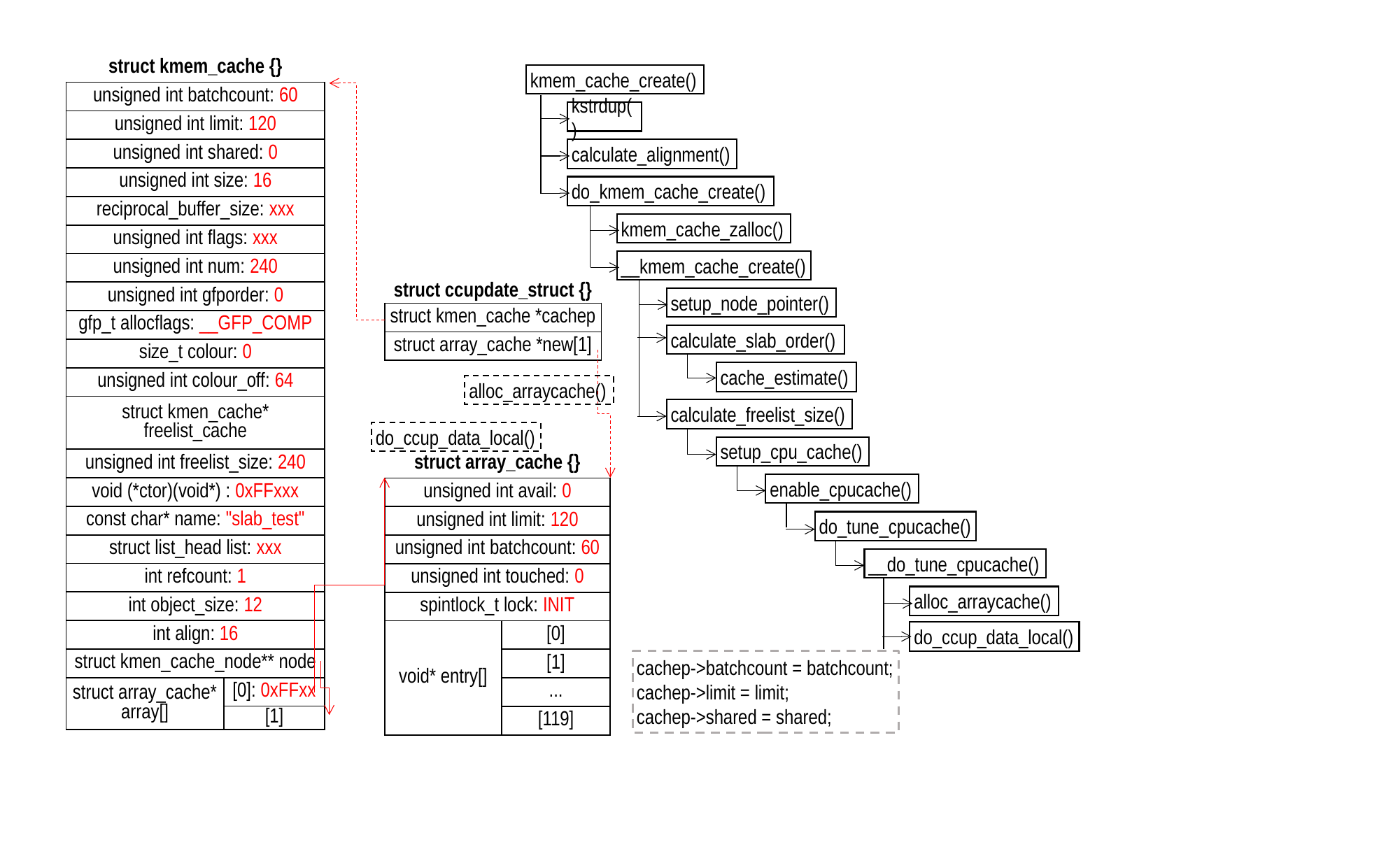

| struct kmem\_cache {} |  |
| --- | --- |
| unsigned int batchcount: 60 |  |
| unsigned int limit: 120 |  |
| unsigned int shared: 0 |  |
| unsigned int size: 16 |  |
| reciprocal\_buffer\_size: xxx |  |
| unsigned int flags: xxx |  |
| unsigned int num: 240 |  |
| unsigned int gfporder: 0 |  |
| gfp\_t allocflags: \_\_GFP\_COMP |  |
| size\_t colour: 0 |  |
| unsigned int colour\_off: 64 |  |
| struct kmen\_cache\* freelist\_cache |  |
| unsigned int freelist\_size: 240 |  |
| void (\*ctor)(void\*) : 0xFFxxx |  |
| const char\* name: "slab\_test" |  |
| struct list\_head list: xxx |  |
| int refcount: 1 |  |
| int object\_size: 12 |  |
| int align: 16 |  |
| struct kmen\_cache\_node\*\* node |  |
| struct array\_cache\* array[] | [0]: 0xFFxx |
|  | [1] |
kmem_cache_create()
kstrdup()
calculate_alignment()
do_kmem_cache_create()
kmem_cache_zalloc()
__kmem_cache_create()
| struct ccupdate\_struct {} |  |
| --- | --- |
| struct kmen\_cache \*cachep |  |
| struct array\_cache \*new[1] |  |
setup_node_pointer()
calculate_slab_order()
cache_estimate()
alloc_arraycache()
calculate_freelist_size()
do_ccup_data_local()
setup_cpu_cache()
| struct array\_cache {} |  |
| --- | --- |
| unsigned int avail: 0 |  |
| unsigned int limit: 120 |  |
| unsigned int batchcount: 60 |  |
| unsigned int touched: 0 |  |
| spintlock\_t lock: INIT |  |
| void\* entry[] | [0] |
|  | [1] |
|  | ... |
|  | [119] |
enable_cpucache()
do_tune_cpucache()
__do_tune_cpucache()
alloc_arraycache()
do_ccup_data_local()
cachep->batchcount = batchcount;
cachep->limit = limit;
cachep->shared = shared;